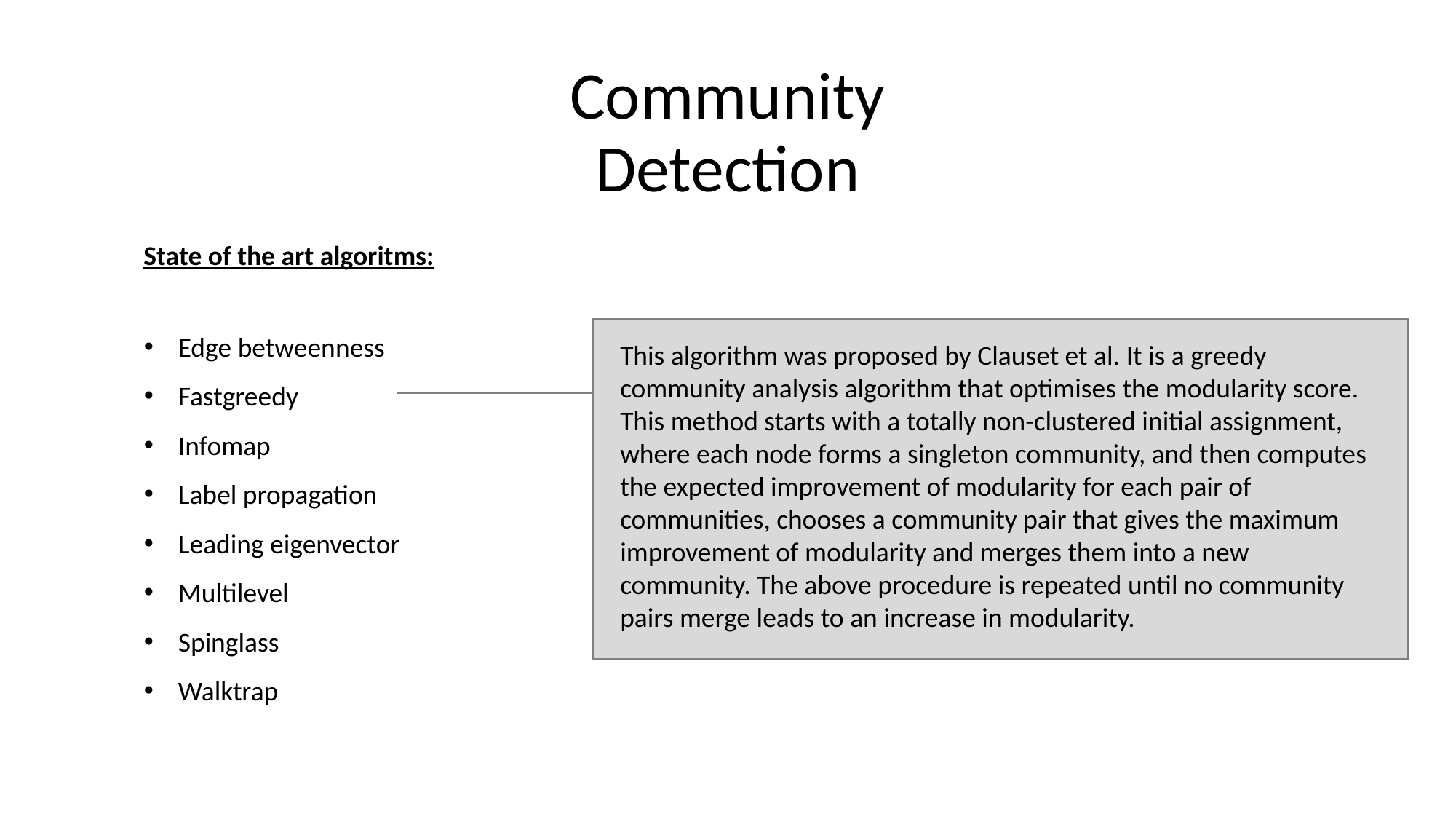

Community Detection
State of the art algoritms:
Edge betweenness
Fastgreedy
Infomap
Label propagation
Leading eigenvector
Multilevel
Spinglass
Walktrap

This algorithm was proposed by Clauset et al. It is a greedy community analysis algorithm that optimises the modularity score. This method starts with a totally non-clustered initial assignment, where each node forms a singleton community, and then computes the expected improvement of modularity for each pair of communities, chooses a community pair that gives the maximum improvement of modularity and merges them into a new community. The above procedure is repeated until no community pairs merge leads to an increase in modularity.